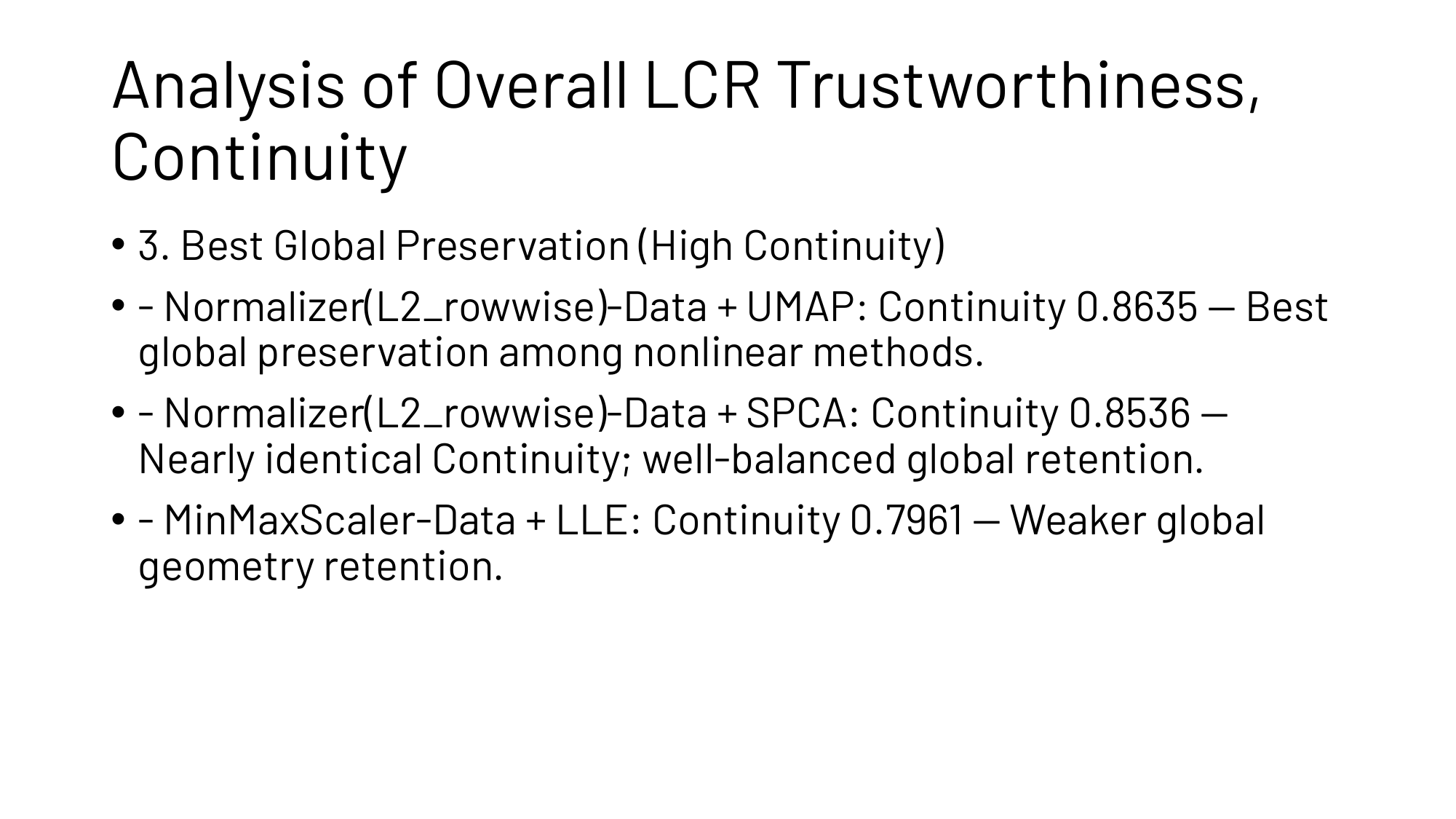

# Analysis of Overall LCR Trustworthiness, Continuity
3. Best Global Preservation (High Continuity)
- Normalizer(L2_rowwise)-Data + UMAP: Continuity 0.8635 — Best global preservation among nonlinear methods.
- Normalizer(L2_rowwise)-Data + SPCA: Continuity 0.8536 — Nearly identical Continuity; well-balanced global retention.
- MinMaxScaler-Data + LLE: Continuity 0.7961 — Weaker global geometry retention.